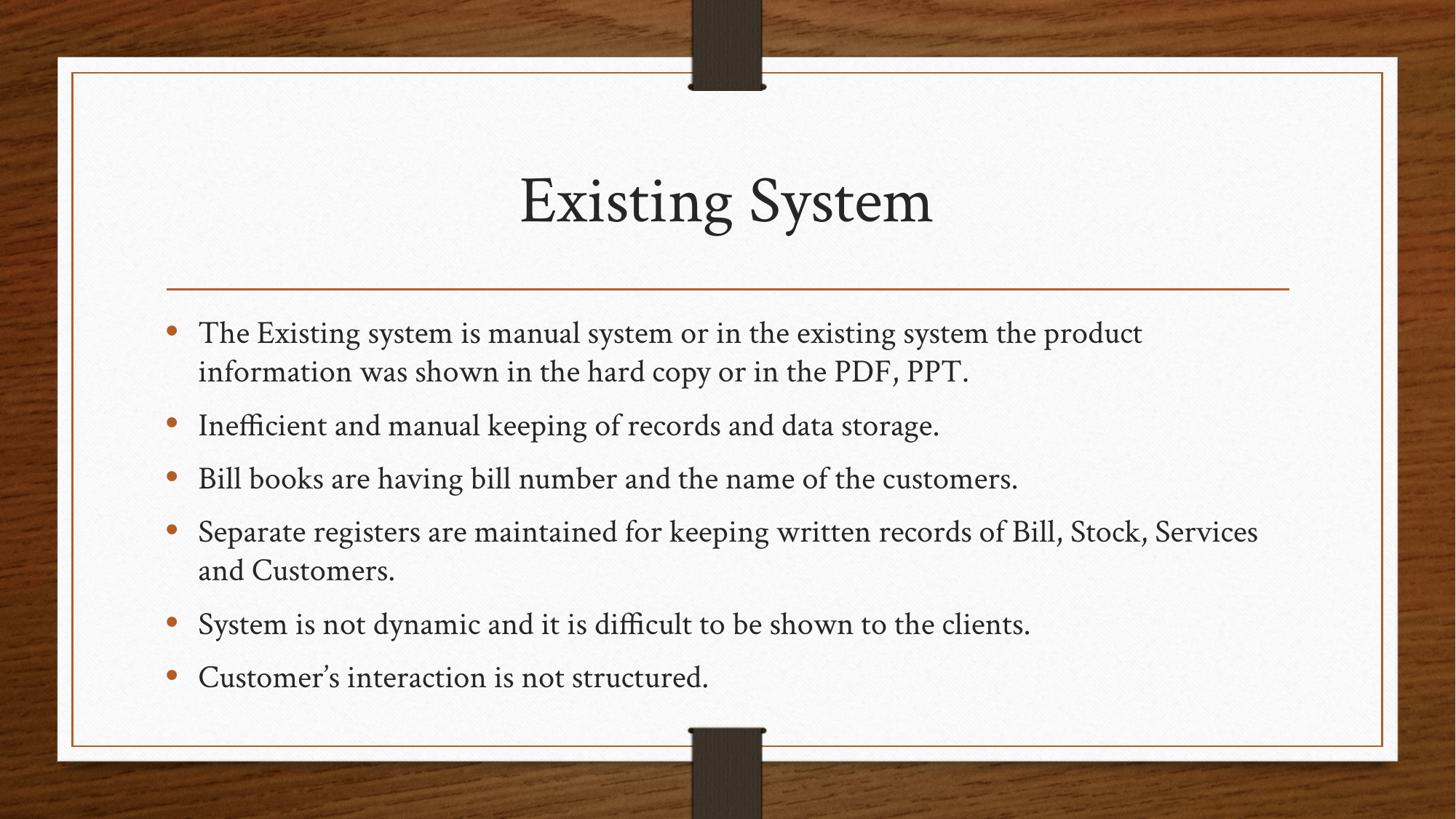

# Existing System
The Existing system is manual system or in the existing system the product information was shown in the hard copy or in the PDF, PPT.
Inefficient and manual keeping of records and data storage.
Bill books are having bill number and the name of the customers.
Separate registers are maintained for keeping written records of Bill, Stock, Services and Customers.
System is not dynamic and it is difficult to be shown to the clients.
Customer’s interaction is not structured.